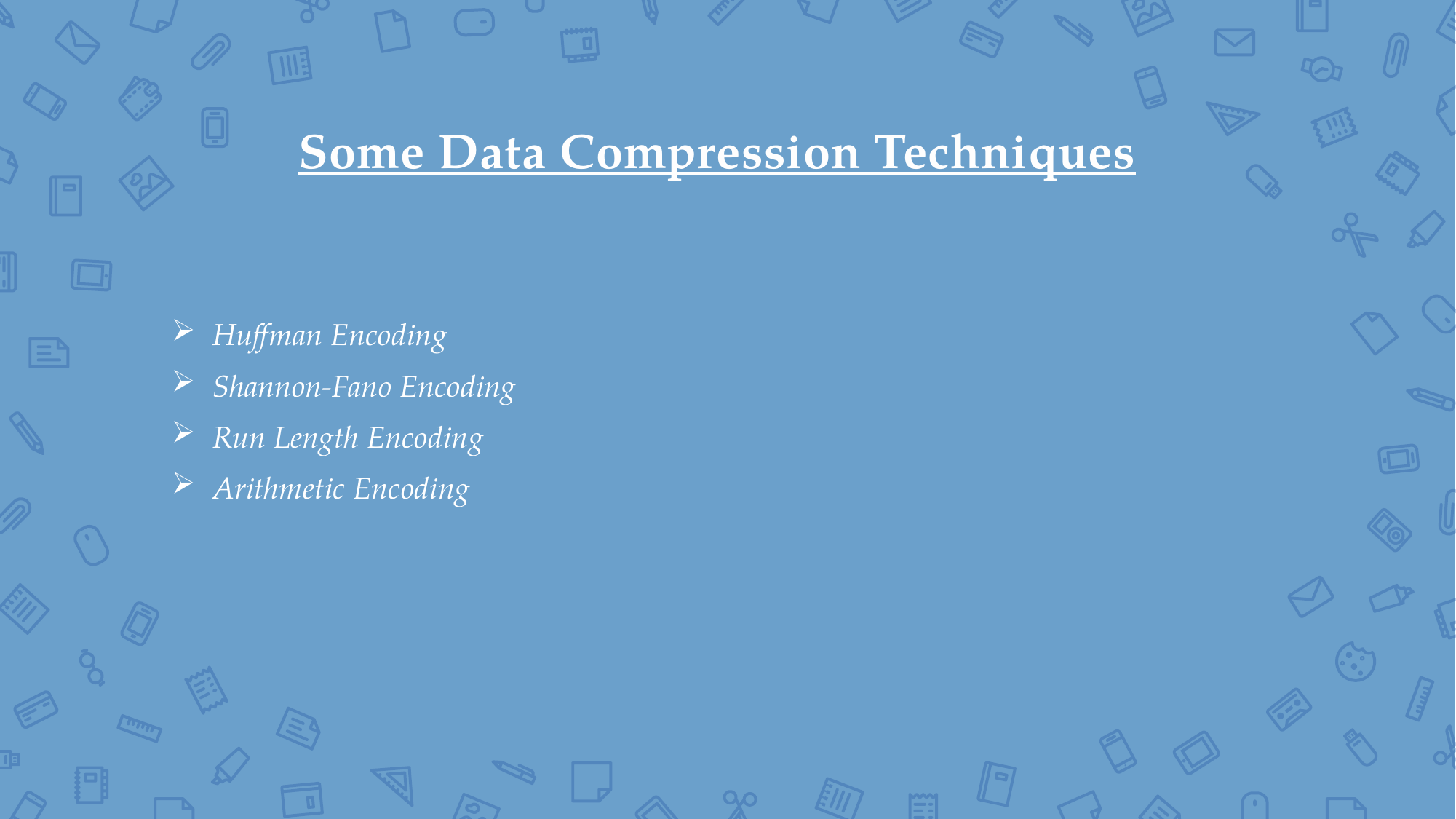

Some Data Compression Techniques
Huffman Encoding
Shannon-Fano Encoding
Run Length Encoding
Arithmetic Encoding